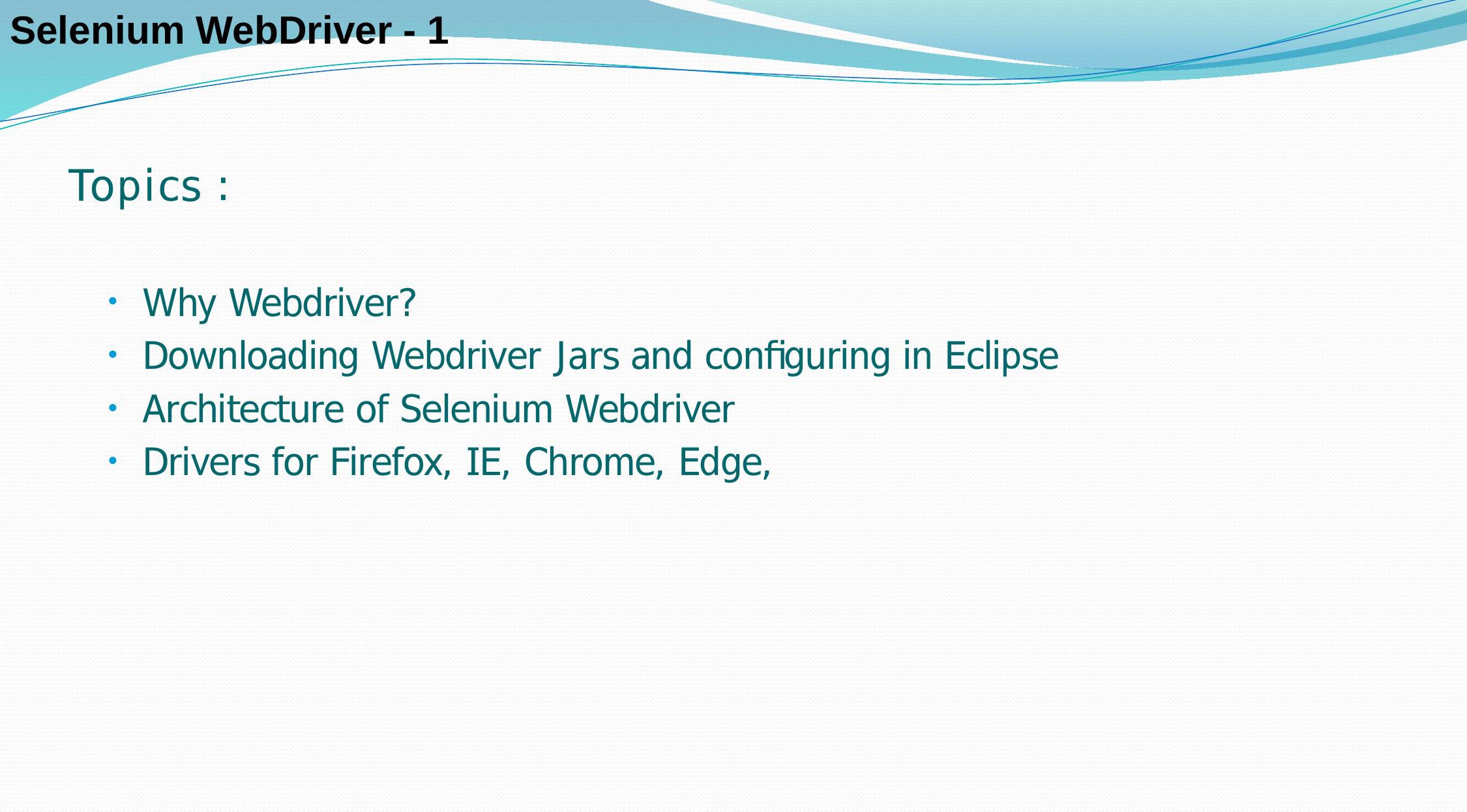

Selenium WebDriver - 1

Topics :

Why Webdriver?
Downloading Webdriver Jars and configuring in Eclipse
Architecture of Selenium Webdriver
Drivers for Firefox, IE, Chrome, Edge,